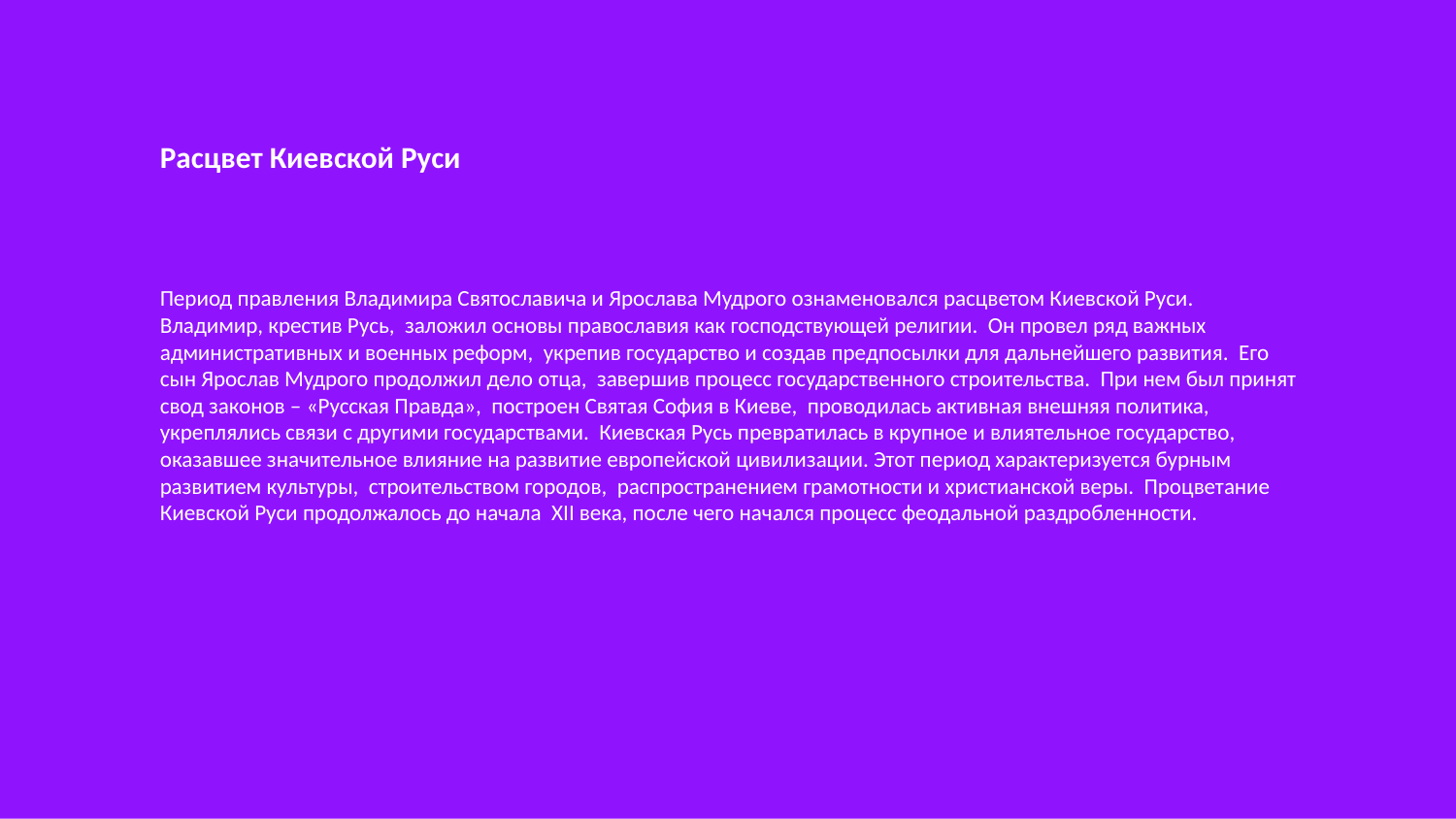

Расцвет Киевской Руси
Период правления Владимира Святославича и Ярослава Мудрого ознаменовался расцветом Киевской Руси. Владимир, крестив Русь,  заложил основы православия как господствующей религии.  Он провел ряд важных административных и военных реформ,  укрепив государство и создав предпосылки для дальнейшего развития.  Его сын Ярослав Мудрого продолжил дело отца,  завершив процесс государственного строительства.  При нем был принят свод законов – «Русская Правда»,  построен Святая София в Киеве,  проводилась активная внешняя политика, укреплялись связи с другими государствами.  Киевская Русь превратилась в крупное и влиятельное государство,  оказавшее значительное влияние на развитие европейской цивилизации. Этот период характеризуется бурным развитием культуры,  строительством городов,  распространением грамотности и христианской веры.  Процветание Киевской Руси продолжалось до начала  XII века, после чего начался процесс феодальной раздробленности.